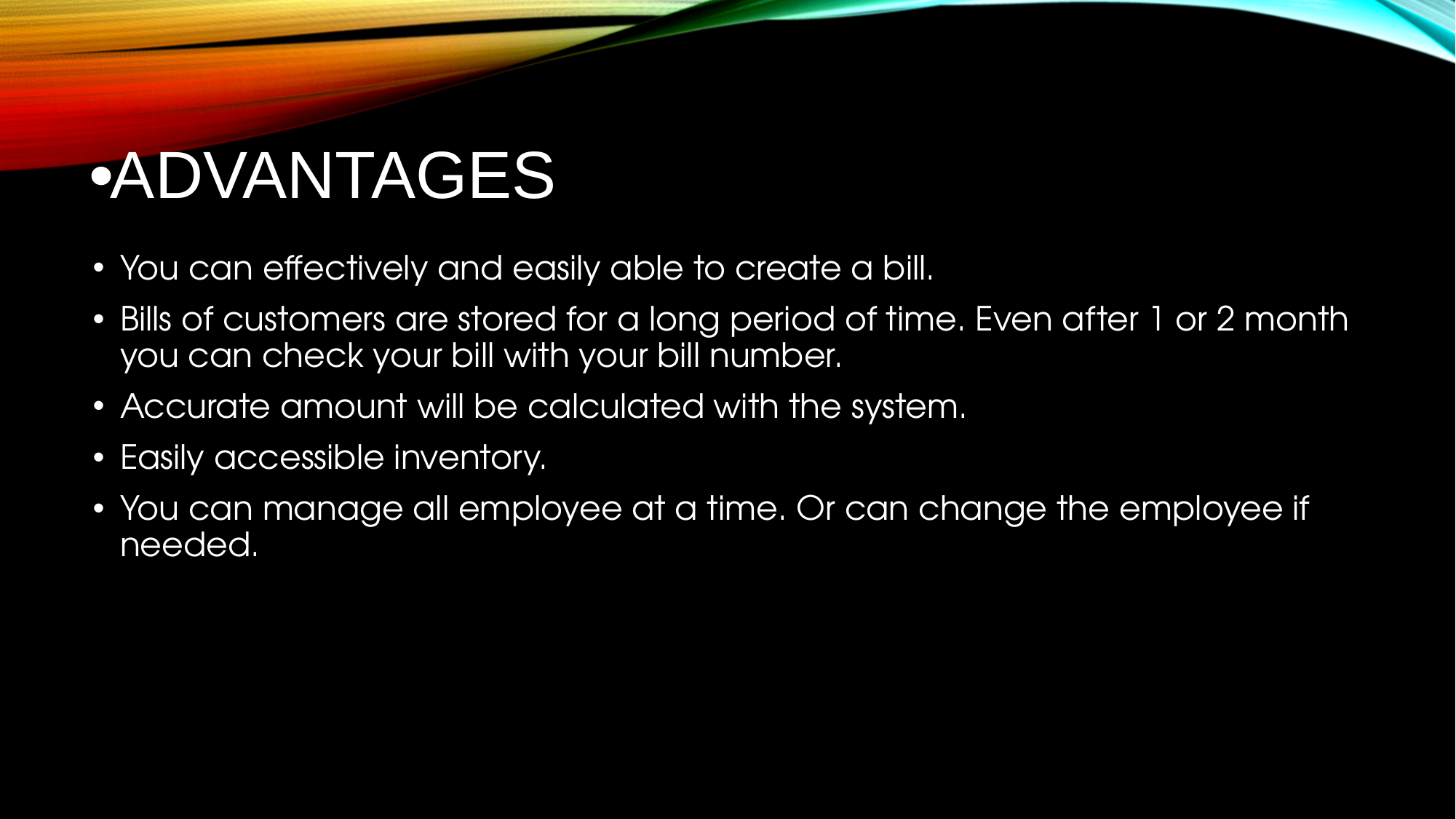

# Advantages

You can effectively and easily able to create a bill.
Bills of customers are stored for a long period of time. Even after 1 or 2 month you can check your bill with your bill number.
Accurate amount will be calculated with the system.
Easily accessible inventory.
You can manage all employee at a time. Or can change the employee if needed.